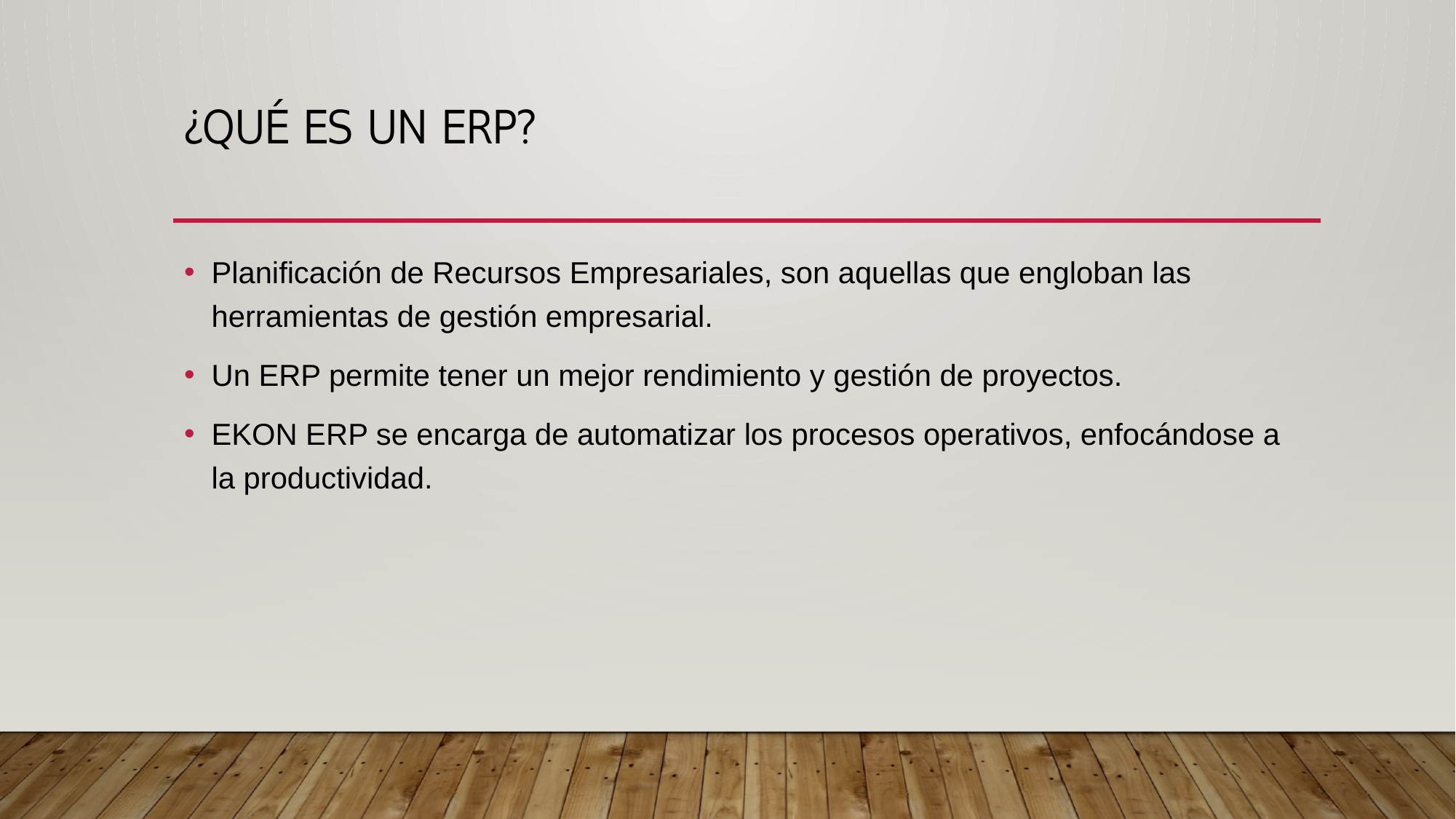

# ¿Qué es un ERP?
Planificación de Recursos Empresariales, son aquellas que engloban las herramientas de gestión empresarial.
Un ERP permite tener un mejor rendimiento y gestión de proyectos.
EKON ERP se encarga de automatizar los procesos operativos, enfocándose a la productividad.